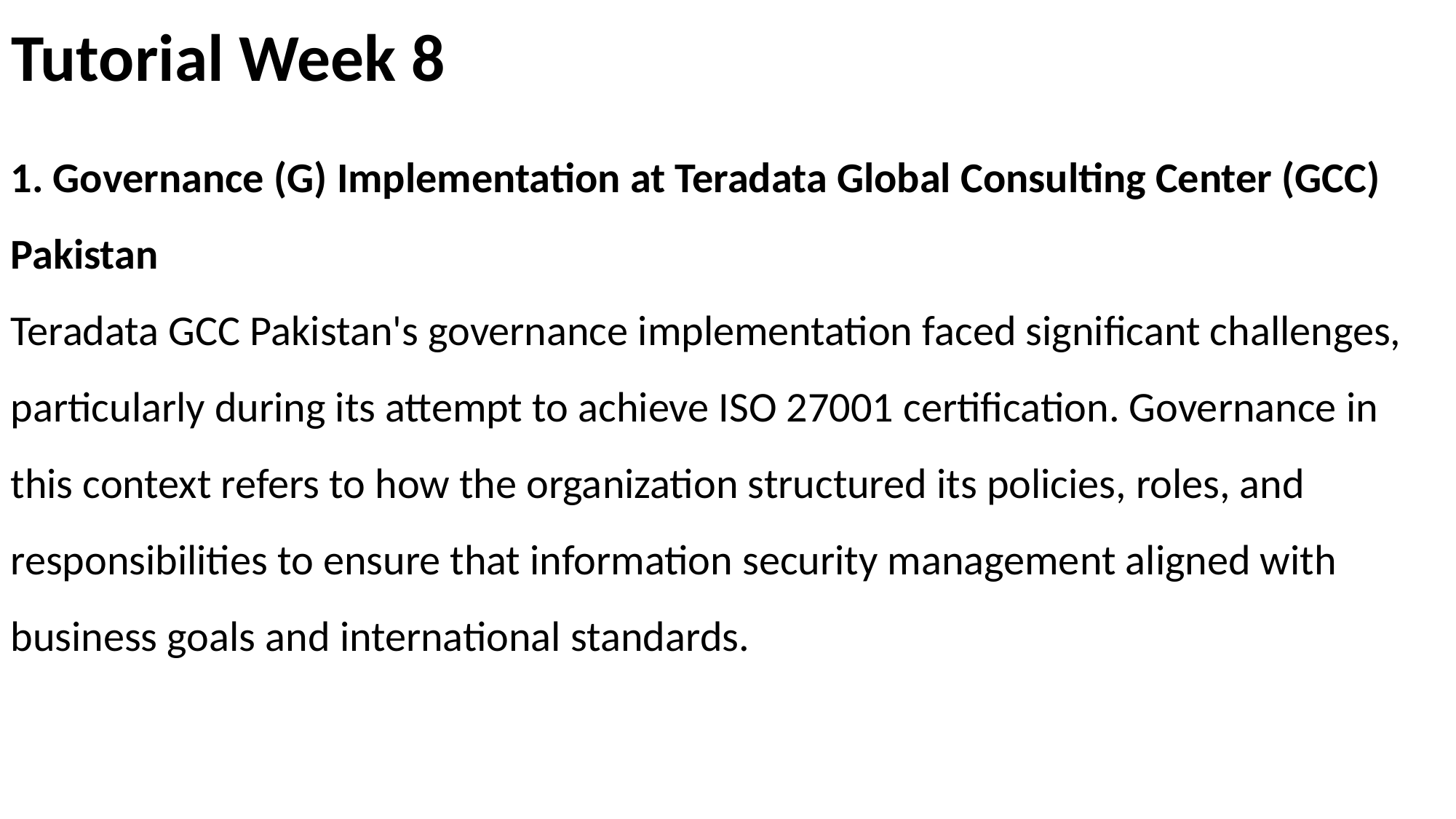

# Tutorial Week 8
1. Governance (G) Implementation at Teradata Global Consulting Center (GCC) Pakistan
Teradata GCC Pakistan's governance implementation faced significant challenges, particularly during its attempt to achieve ISO 27001 certification. Governance in this context refers to how the organization structured its policies, roles, and responsibilities to ensure that information security management aligned with business goals and international standards.